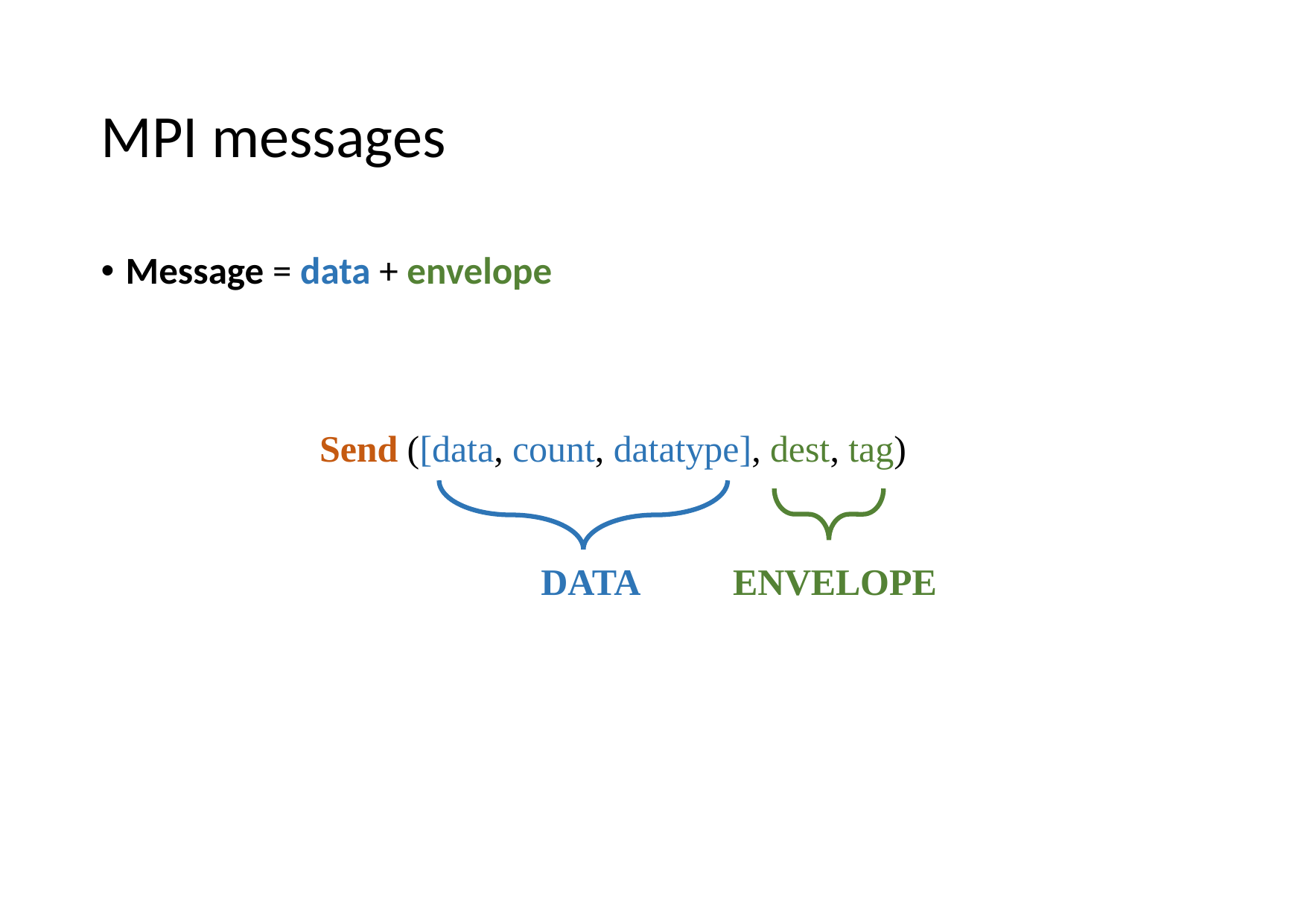

# MPI messages
Message = data + envelope

Send ([data, count, datatype], dest, tag)

                        DATA          ENVELOPE

20